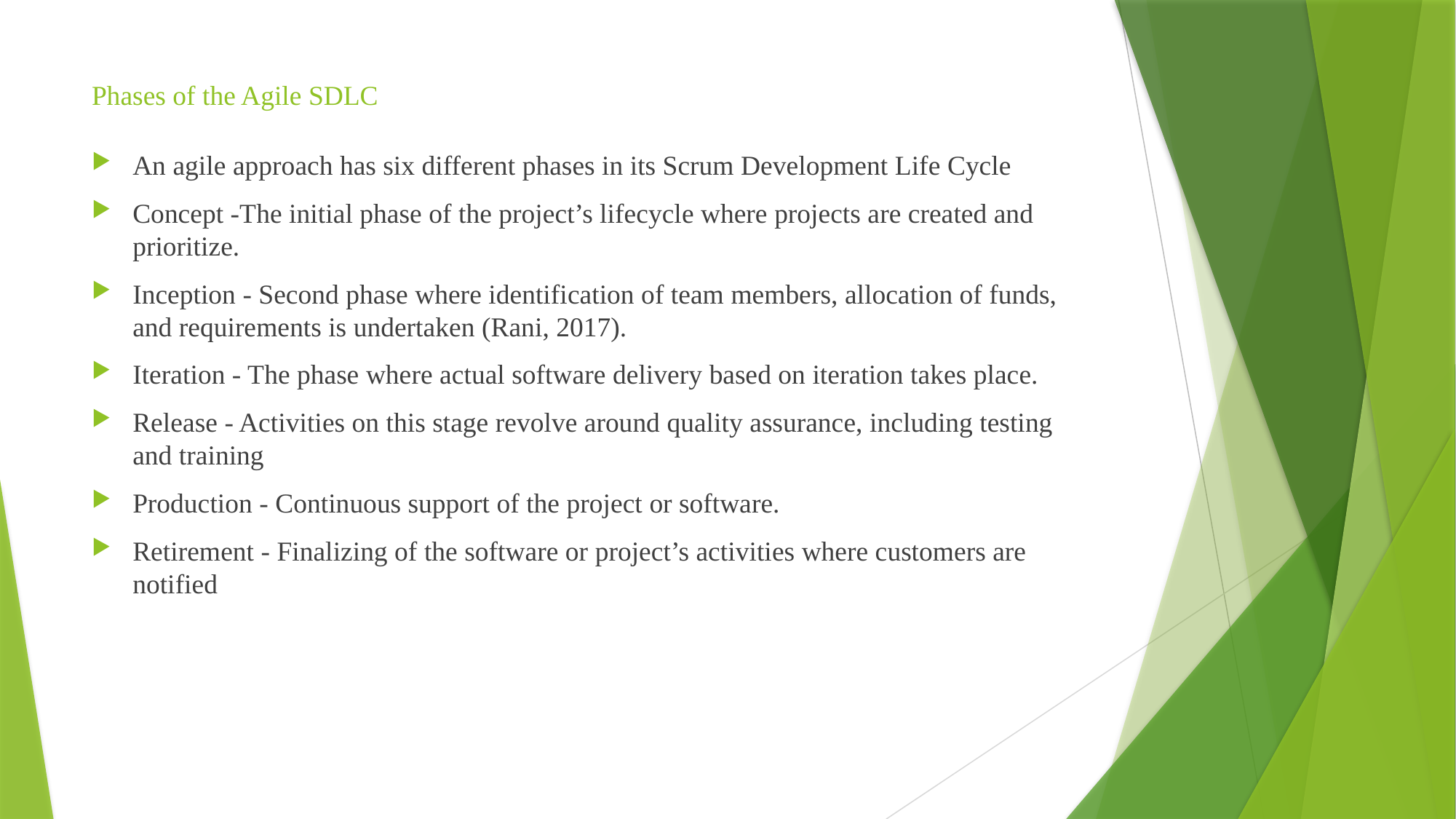

# Phases of the Agile SDLC
An agile approach has six different phases in its Scrum Development Life Cycle
Concept -The initial phase of the project’s lifecycle where projects are created and prioritize.
Inception - Second phase where identification of team members, allocation of funds, and requirements is undertaken (Rani, 2017).
Iteration - The phase where actual software delivery based on iteration takes place.
Release - Activities on this stage revolve around quality assurance, including testing and training
Production - Continuous support of the project or software.
Retirement - Finalizing of the software or project’s activities where customers are notified